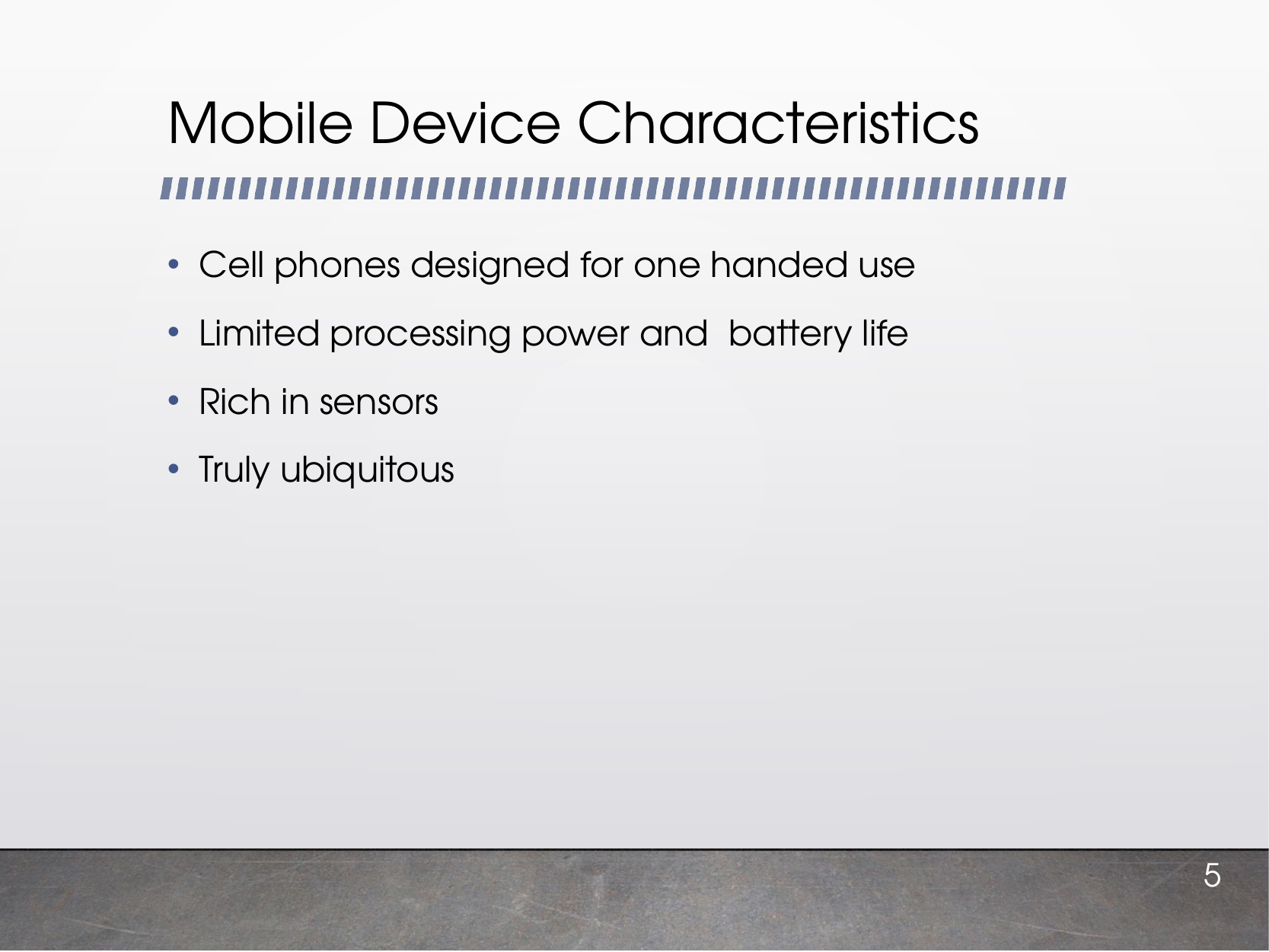

# Mobile Device Characteristics
Cell phones designed for one handed use
Limited processing power and  battery life
Rich in sensors
Truly ubiquitous